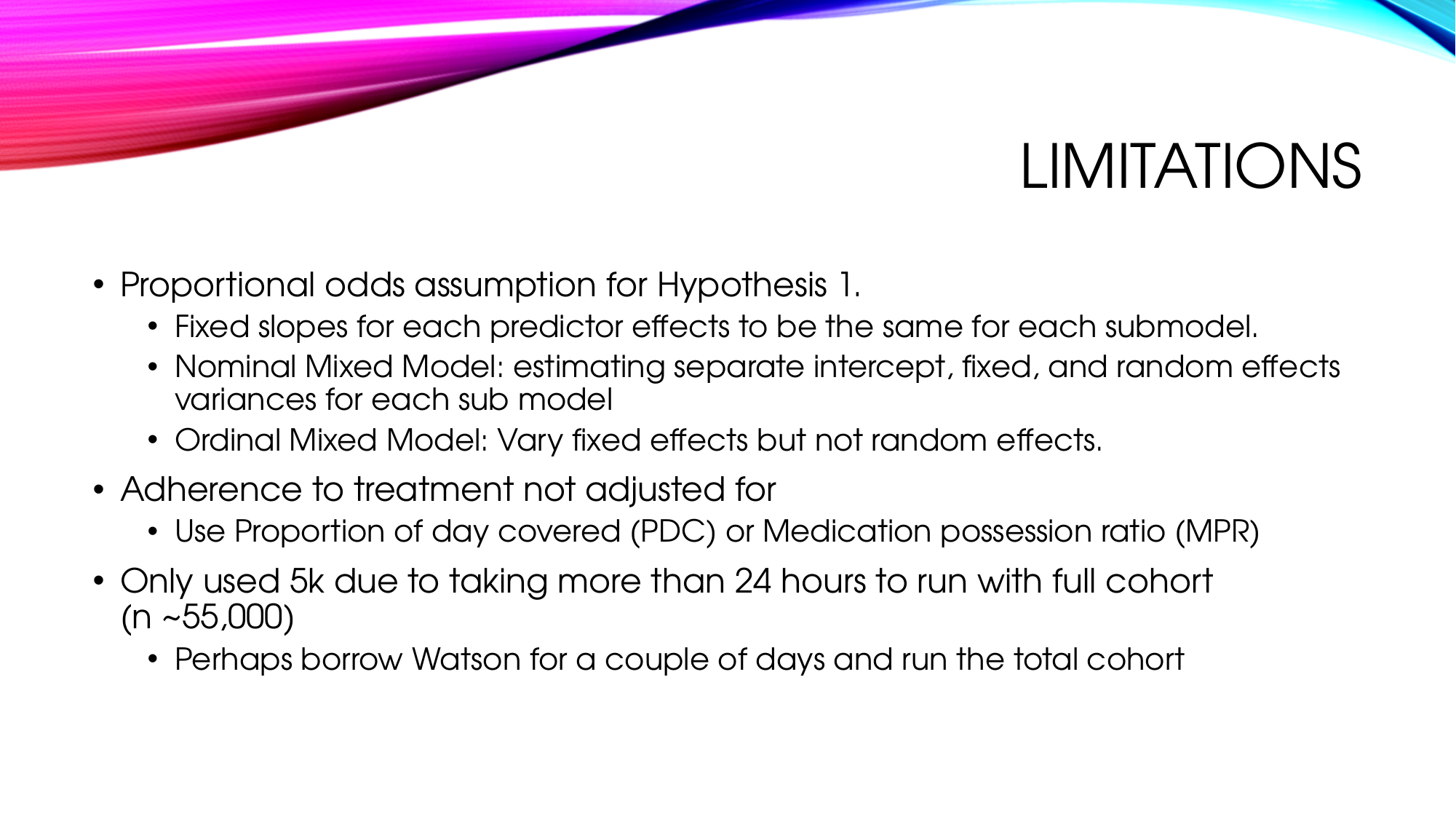

# Limitations
Proportional odds assumption for Hypothesis 1.
Fixed slopes for each predictor effects to be the same for each submodel.
Nominal Mixed Model: estimating separate intercept, fixed, and random effects variances for each sub model
Ordinal Mixed Model: Vary fixed effects but not random effects.
Adherence to treatment not adjusted for
Use Proportion of day covered (PDC) or Medication possession ratio (MPR)
Only used 5k due to taking more than 24 hours to run with full cohort                (n ~55,000)
Perhaps borrow Watson for a couple of days and run the total cohort